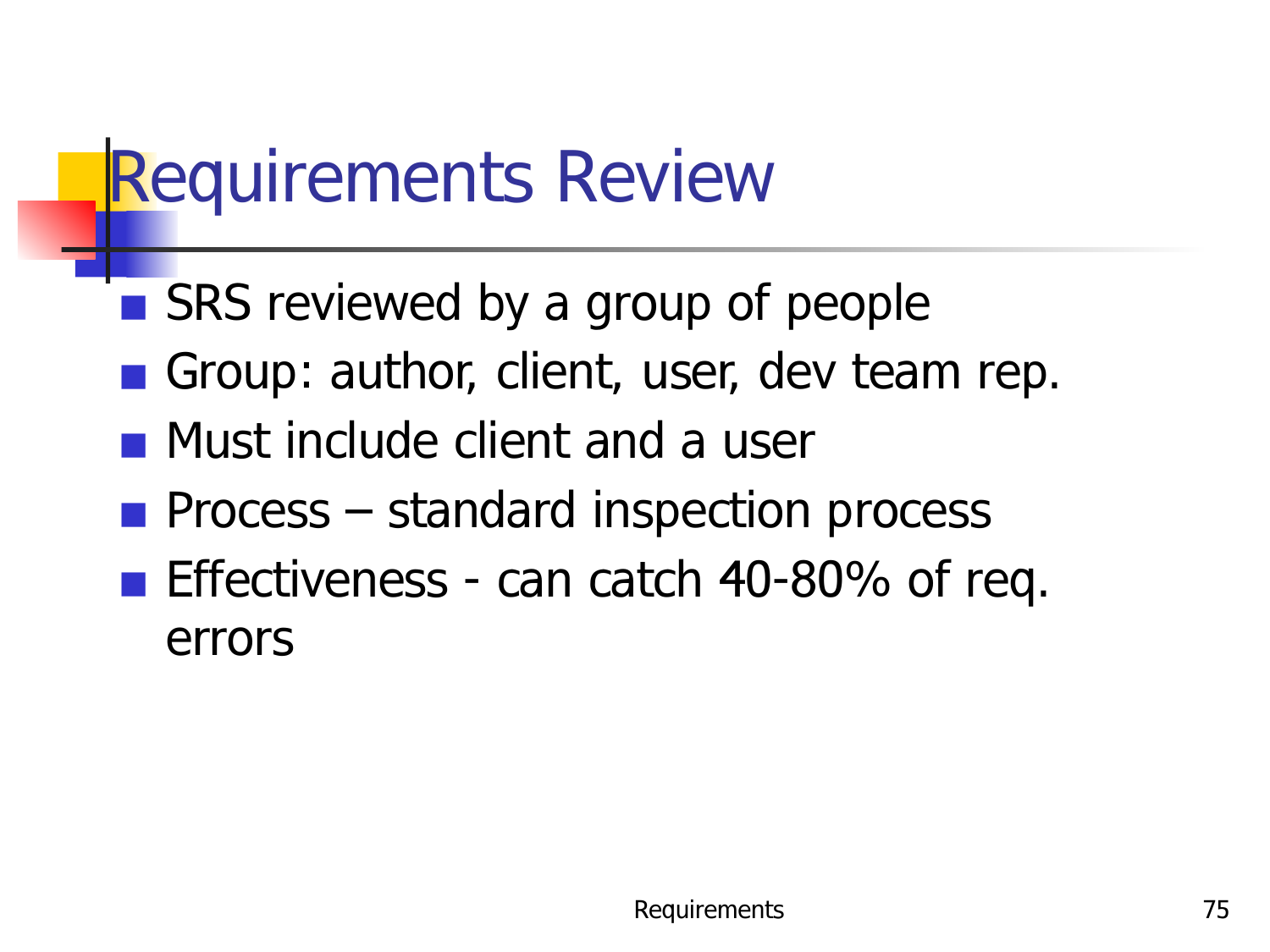

# Requirements Review
SRS reviewed by a group of people
Group: author, client, user, dev team rep.
Must include client and a user
Process – standard inspection process
Effectiveness - can catch 40-80% of req. errors
Requirements
75